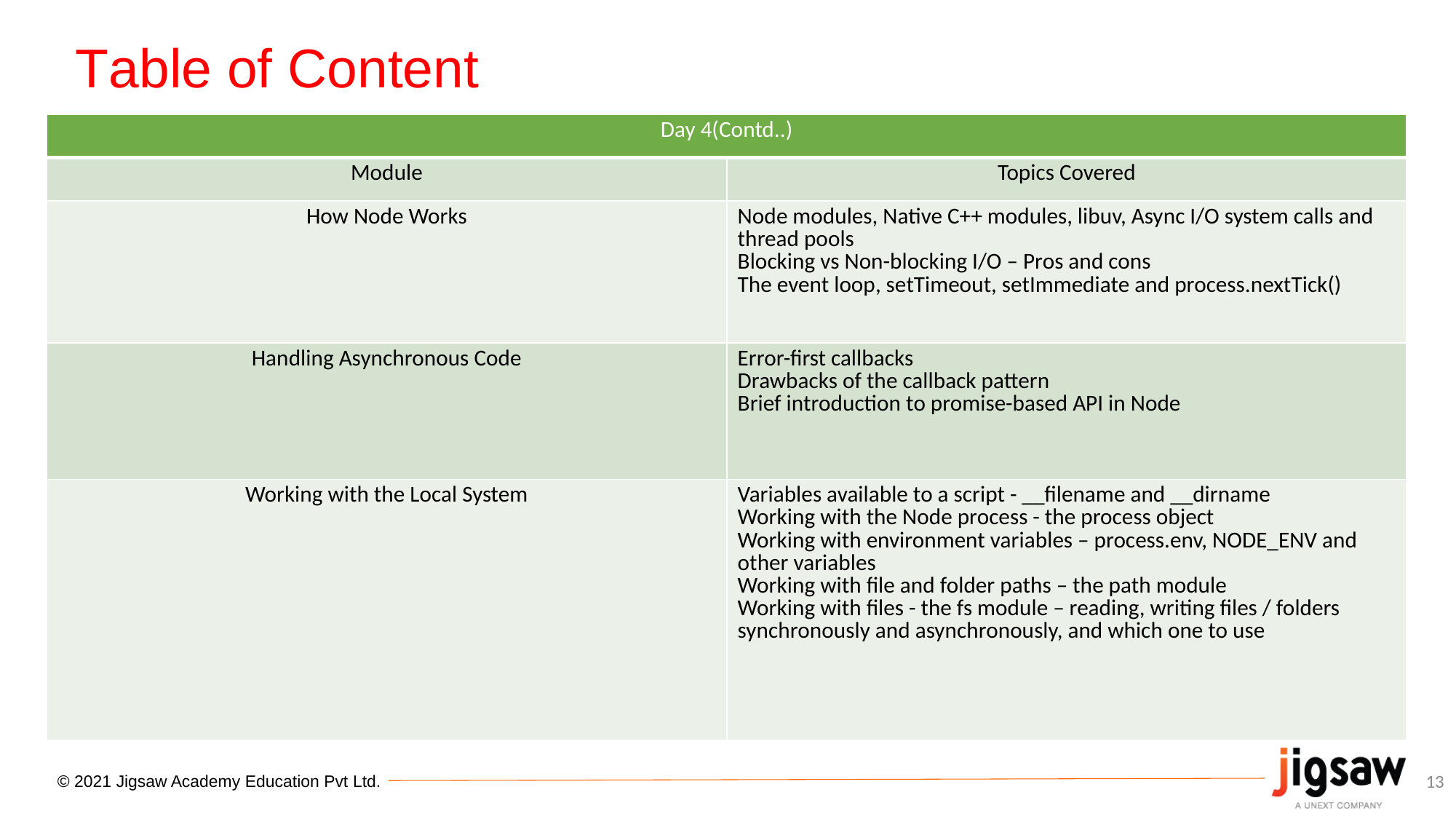

# Table of Content
| Day 4(Contd..) |  |
| --- | --- |
| Module | Topics Covered |
| How Node Works | Node modules, Native C++ modules, libuv, Async I/O system calls and thread pools Blocking vs Non-blocking I/O – Pros and cons The event loop, setTimeout, setImmediate and process.nextTick() |
| Handling Asynchronous Code | Error-first callbacks Drawbacks of the callback pattern Brief introduction to promise-based API in Node |
| Working with the Local System | Variables available to a script - \_\_filename and \_\_dirname Working with the Node process - the process object Working with environment variables – process.env, NODE\_ENV and other variables Working with file and folder paths – the path module Working with files - the fs module – reading, writing files / folders synchronously and asynchronously, and which one to use |
13